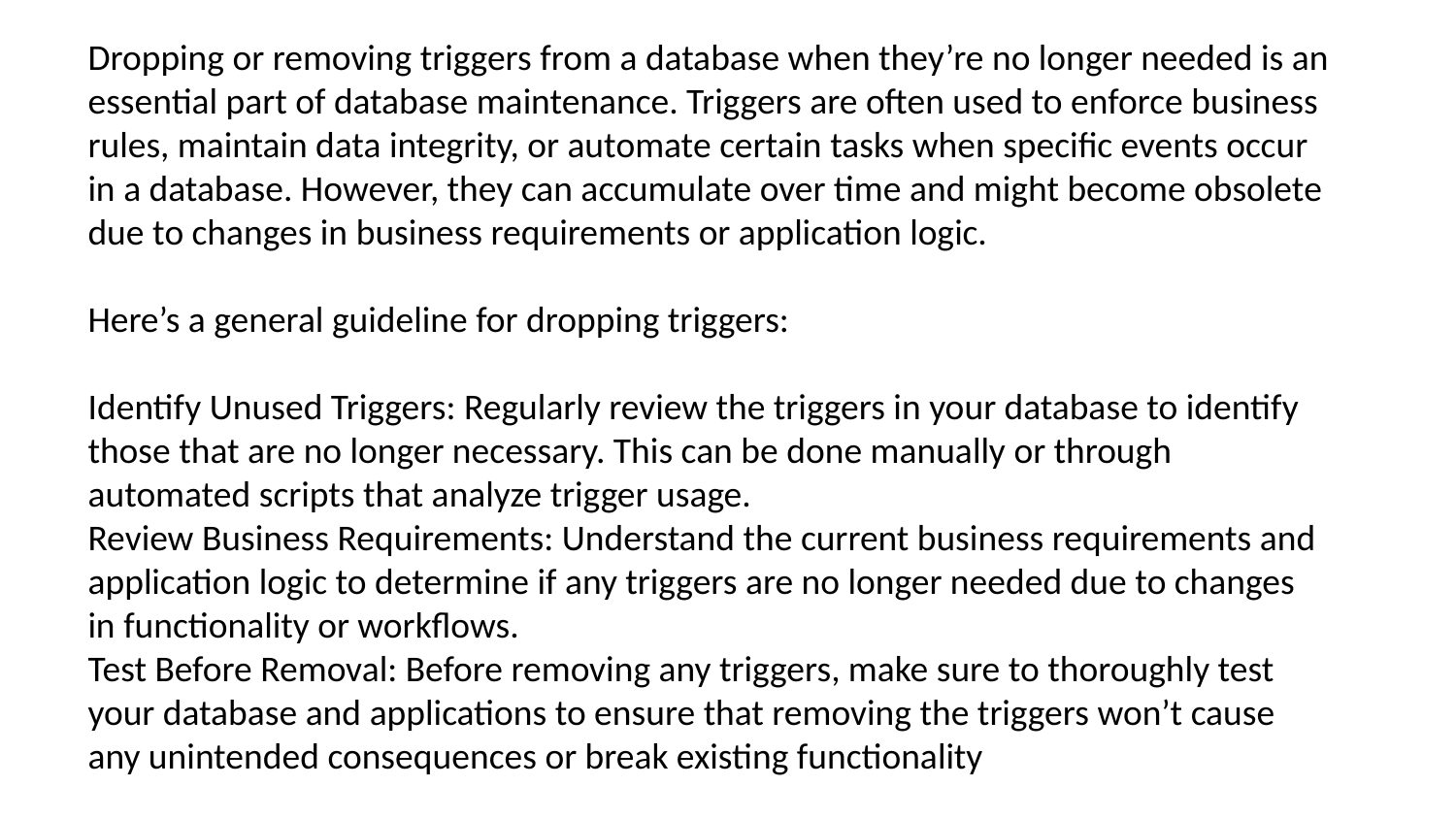

Dropping or removing triggers from a database when they’re no longer needed is an essential part of database maintenance. Triggers are often used to enforce business rules, maintain data integrity, or automate certain tasks when specific events occur in a database. However, they can accumulate over time and might become obsolete due to changes in business requirements or application logic.

Here’s a general guideline for dropping triggers:

Identify Unused Triggers: Regularly review the triggers in your database to identify those that are no longer necessary. This can be done manually or through automated scripts that analyze trigger usage.
Review Business Requirements: Understand the current business requirements and application logic to determine if any triggers are no longer needed due to changes in functionality or workflows.
Test Before Removal: Before removing any triggers, make sure to thoroughly test your database and applications to ensure that removing the triggers won’t cause any unintended consequences or break existing functionality